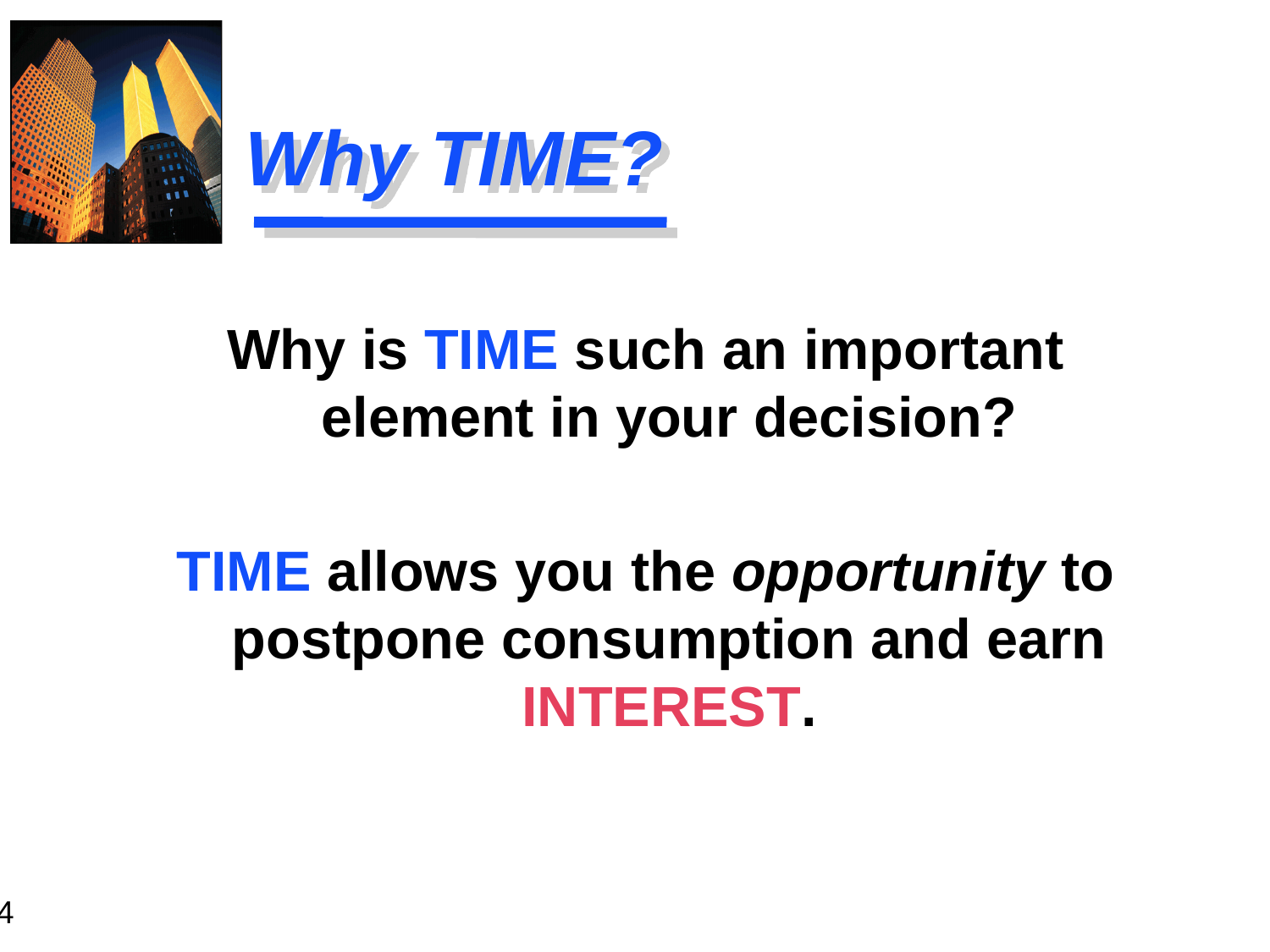

# Why TIME?

Why is TIME such an important element in your decision?
TIME allows you the opportunity to postpone consumption and earn INTEREST.